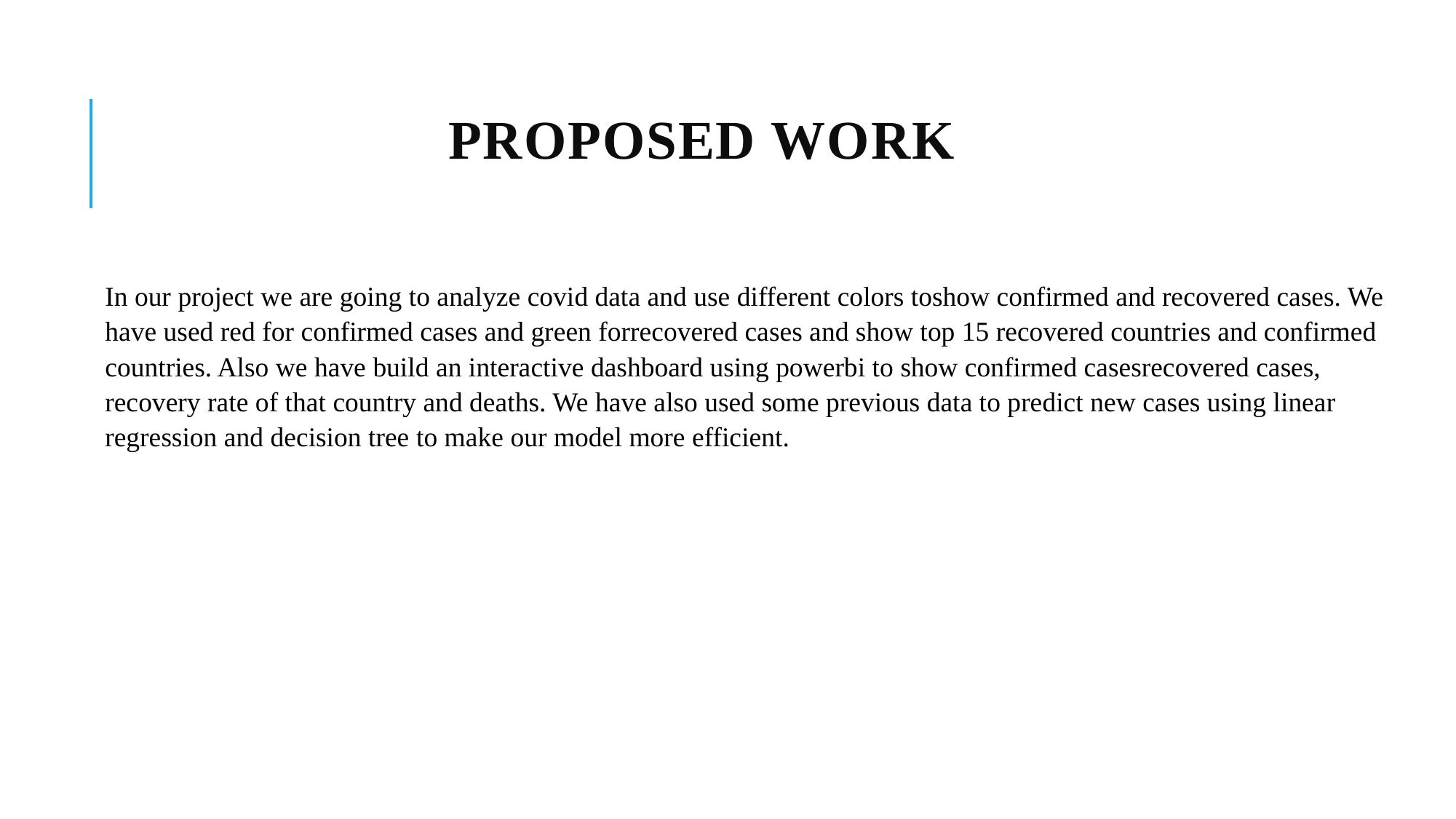

# PROPOSED WORK
In our project we are going to analyze covid data and use different colors toshow confirmed and recovered cases. We have used red for confirmed cases and green forrecovered cases and show top 15 recovered countries and confirmed countries. Also we have build an interactive dashboard using powerbi to show confirmed casesrecovered cases, recovery rate of that country and deaths. We have also used some previous data to predict new cases using linear regression and decision tree to make our model more efficient.